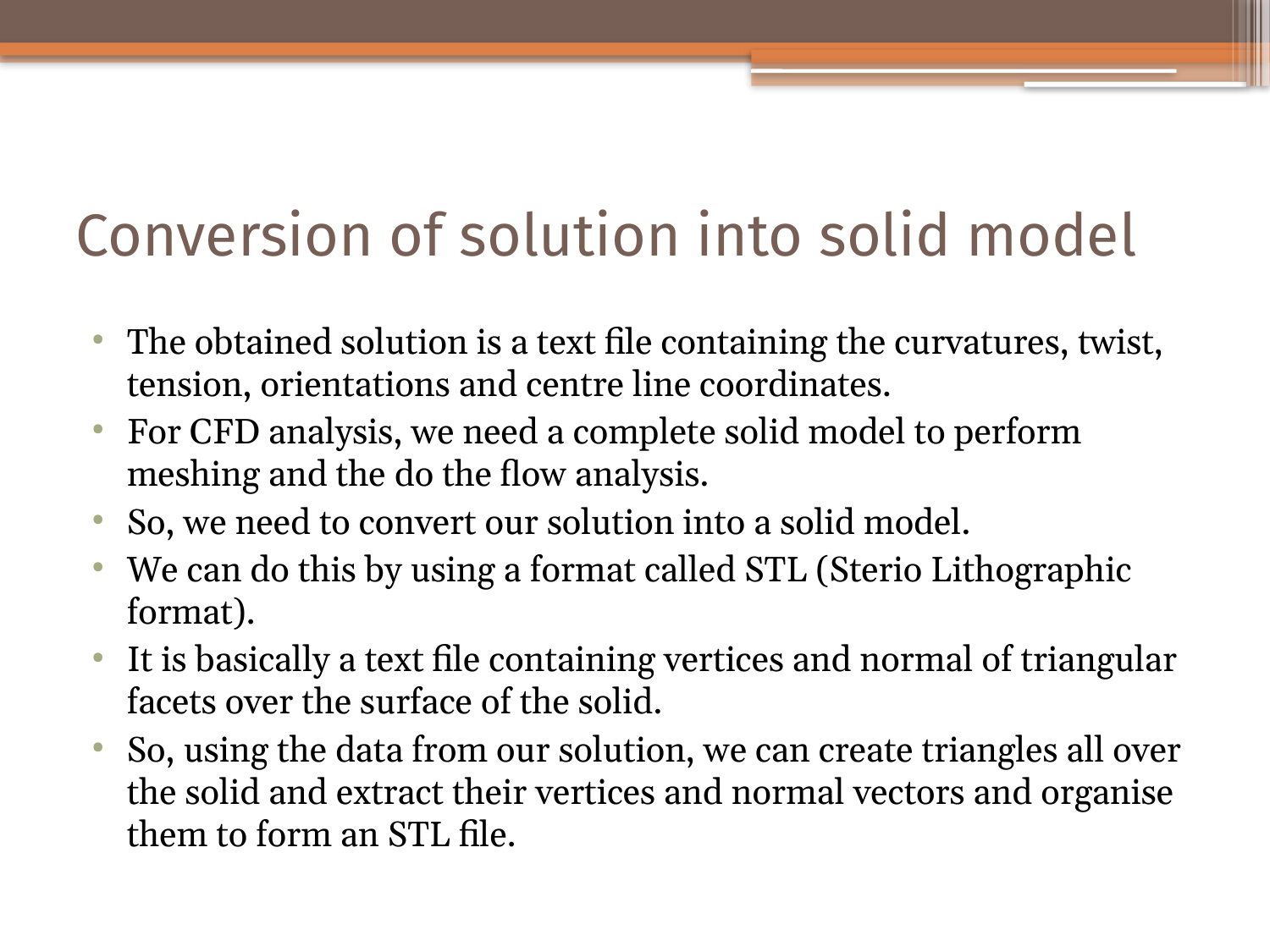

# Conversion of solution into solid model
The obtained solution is a text file containing the curvatures, twist, tension, orientations and centre line coordinates.
For CFD analysis, we need a complete solid model to perform meshing and the do the flow analysis.
So, we need to convert our solution into a solid model.
We can do this by using a format called STL (Sterio Lithographic format).
It is basically a text file containing vertices and normal of triangular facets over the surface of the solid.
So, using the data from our solution, we can create triangles all over the solid and extract their vertices and normal vectors and organise them to form an STL file.